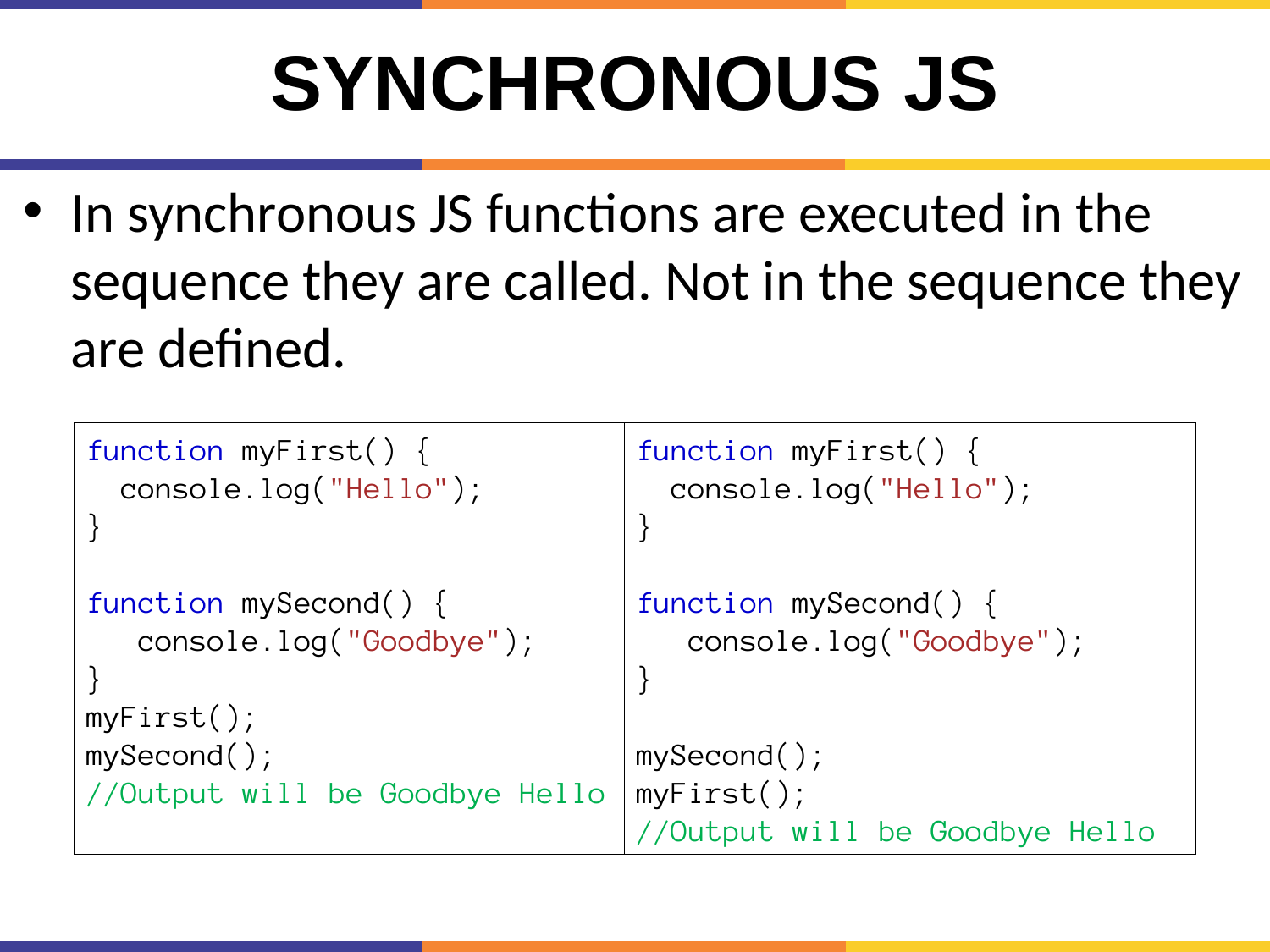

# Synchronous JS
In synchronous JS functions are executed in the sequence they are called. Not in the sequence they are defined.
function myFirst() {
  console.log("Hello");
}
function mySecond() {
   console.log("Goodbye");
}
myFirst();
mySecond();
//Output will be Goodbye Hello

function myFirst() {
  console.log("Hello");
}
function mySecond() {
   console.log("Goodbye");
}
mySecond();
myFirst();
//Output will be Goodbye Hello